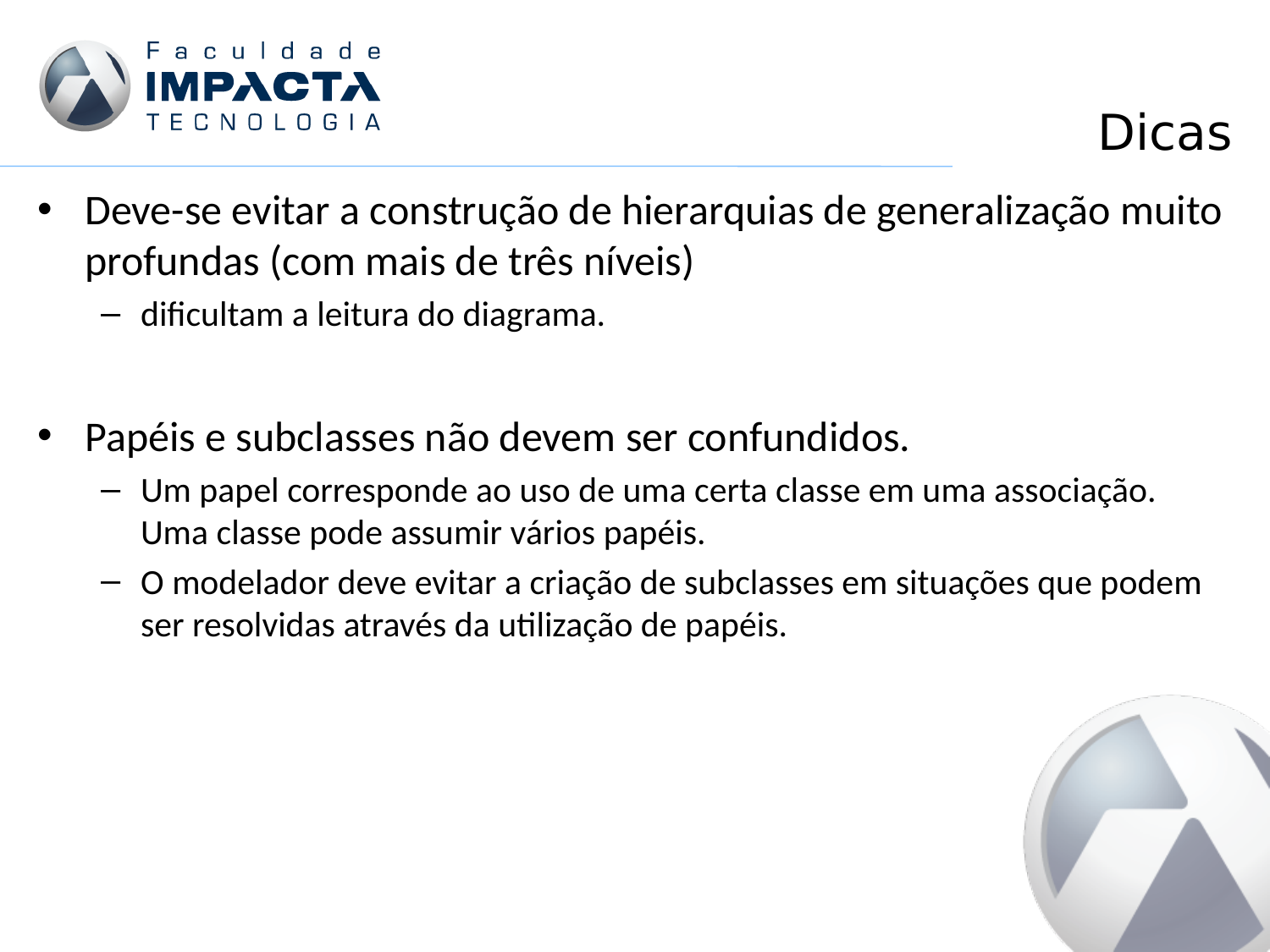

# Dicas
Deve-se evitar a construção de hierarquias de generalização muito profundas (com mais de três níveis)
dificultam a leitura do diagrama.

Papéis e subclasses não devem ser confundidos.
Um papel corresponde ao uso de uma certa classe em uma associação. Uma classe pode assumir vários papéis.
O modelador deve evitar a criação de subclasses em situações que podem ser resolvidas através da utilização de papéis.